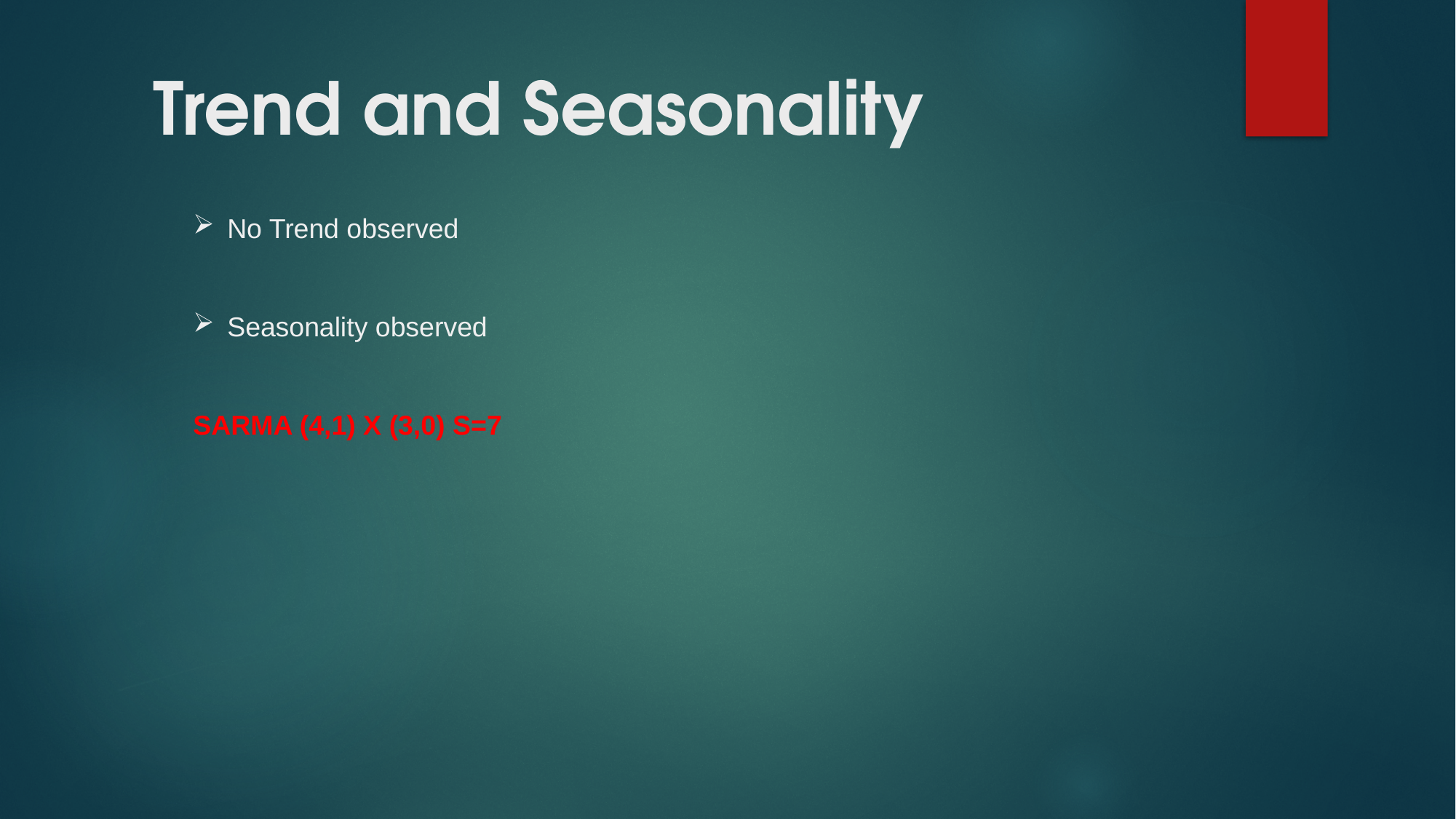

# Trend and Seasonality
No Trend observed

Seasonality observed

SARMA (4,1) X (3,0) S=7